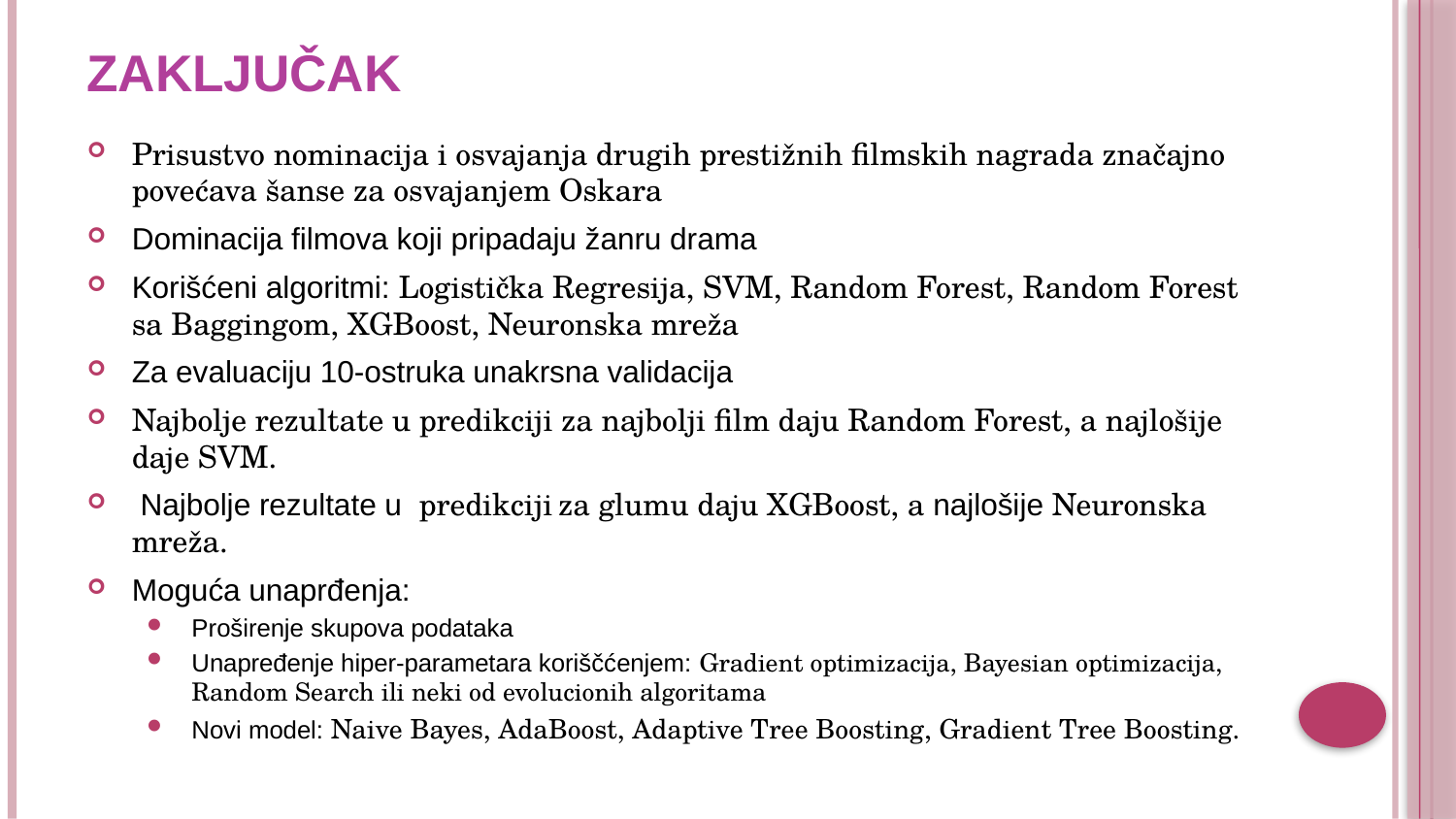

# Zaključak
Prisustvo nominacija i osvajanja drugih prestižnih filmskih nagrada značajno povećava šanse za osvajanjem Oskara
Dominacija filmova koji pripadaju žanru drama
Korišćeni algoritmi: Logistička Regresija, SVM, Random Forest, Random Forest sa Baggingom, XGBoost, Neuronska mreža
Za evaluaciju 10-ostruka unakrsna validacija
Najbolje rezultate u predikciji za najbolji film daju Random Forest, a najlošije daje SVM.
 Najbolje rezultate u  predikciji za glumu daju XGBoost, a najlošije Neuronska mreža.
Moguća unaprđenja:
Proširenje skupova podataka
Unapređenje hiper-parametara koriščćenjem: Gradient optimizacija, Bayesian optimizacija, Random Search ili neki od evolucionih algoritama
Novi model: Naive Bayes, AdaBoost, Adaptive Tree Boosting, Gradient Tree Boosting.